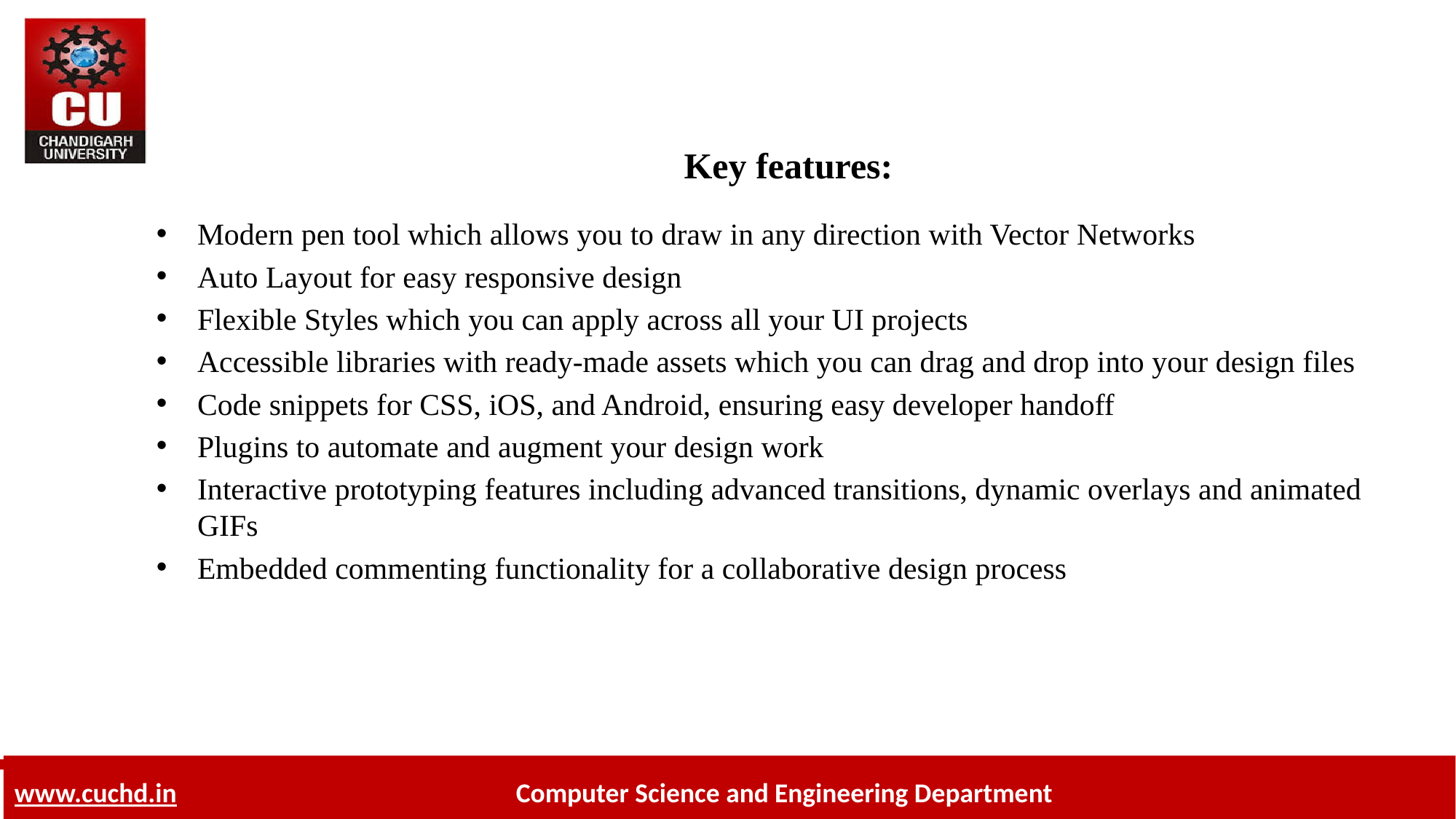

# Key features:
Modern pen tool which allows you to draw in any direction with Vector Networks
Auto Layout for easy responsive design
Flexible Styles which you can apply across all your UI projects
Accessible libraries with ready-made assets which you can drag and drop into your design files
Code snippets for CSS, iOS, and Android, ensuring easy developer handoff
Plugins to automate and augment your design work
Interactive prototyping features including advanced transitions, dynamic overlays and animated GIFs
Embedded commenting functionality for a collaborative design process